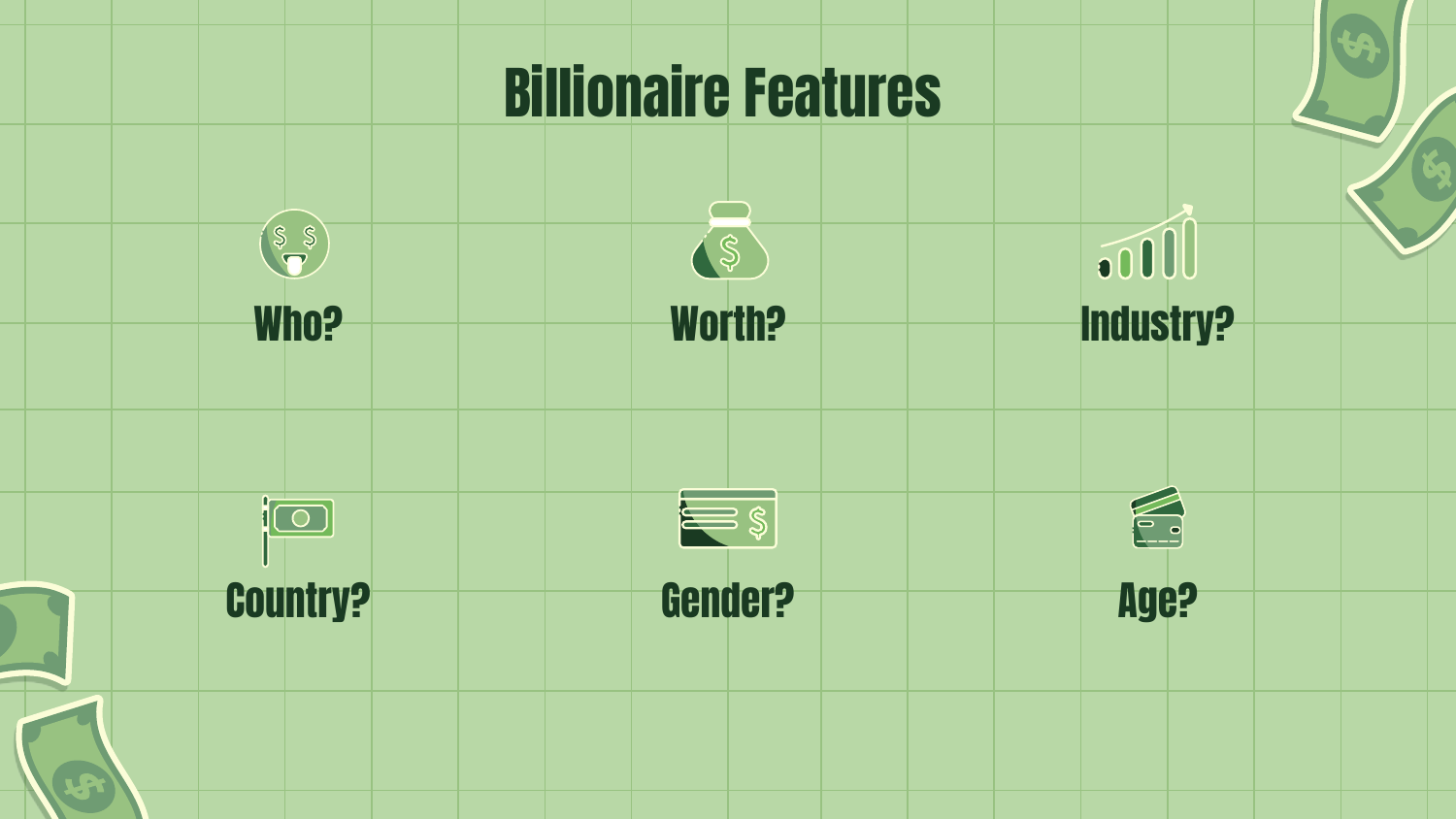

Billionaire Features

# Who?
Worth?
Industry?

Country?
Gender?
Age?